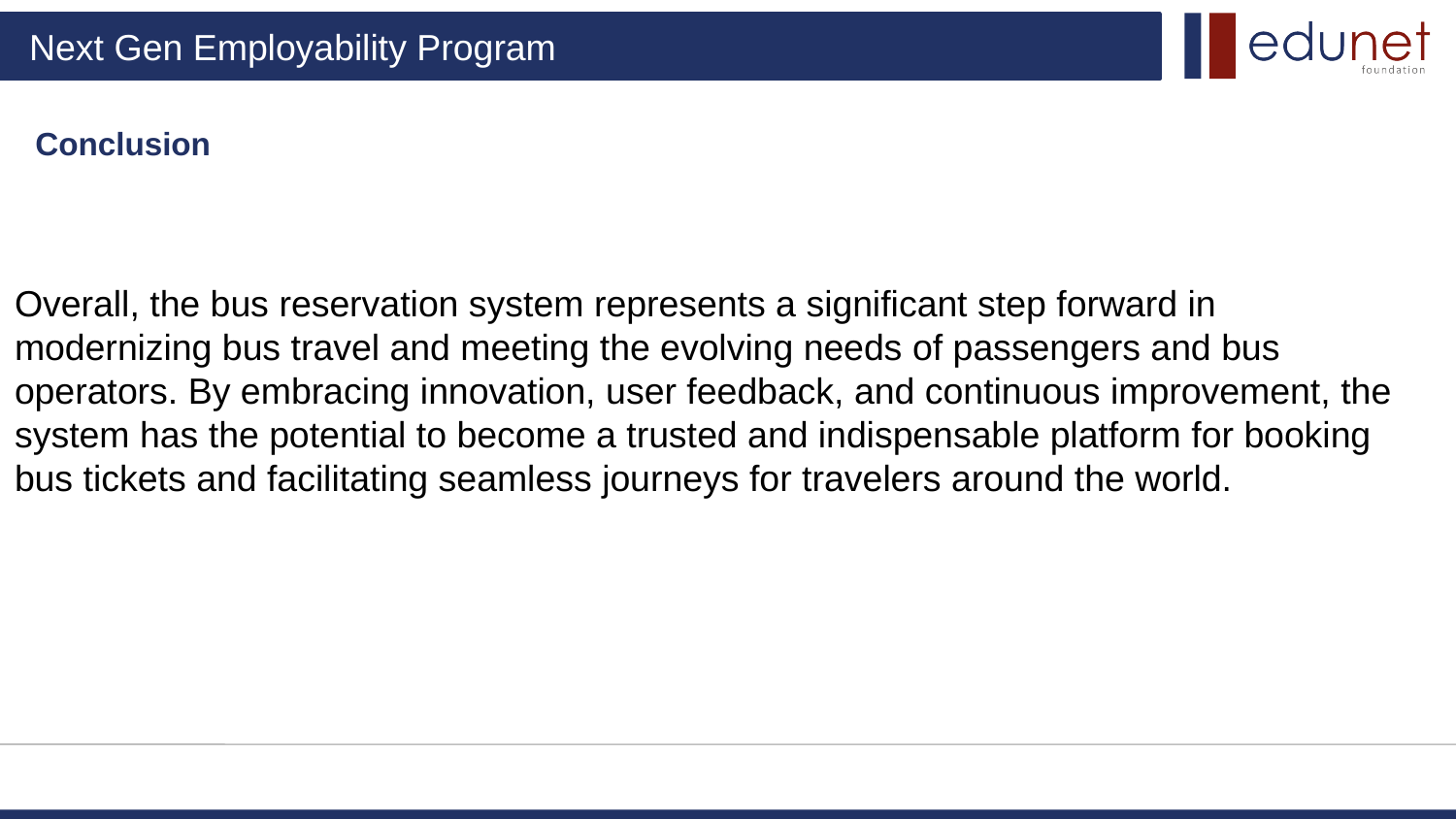

# Conclusion
Overall, the bus reservation system represents a significant step forward in modernizing bus travel and meeting the evolving needs of passengers and bus operators. By embracing innovation, user feedback, and continuous improvement, the system has the potential to become a trusted and indispensable platform for booking bus tickets and facilitating seamless journeys for travelers around the world.